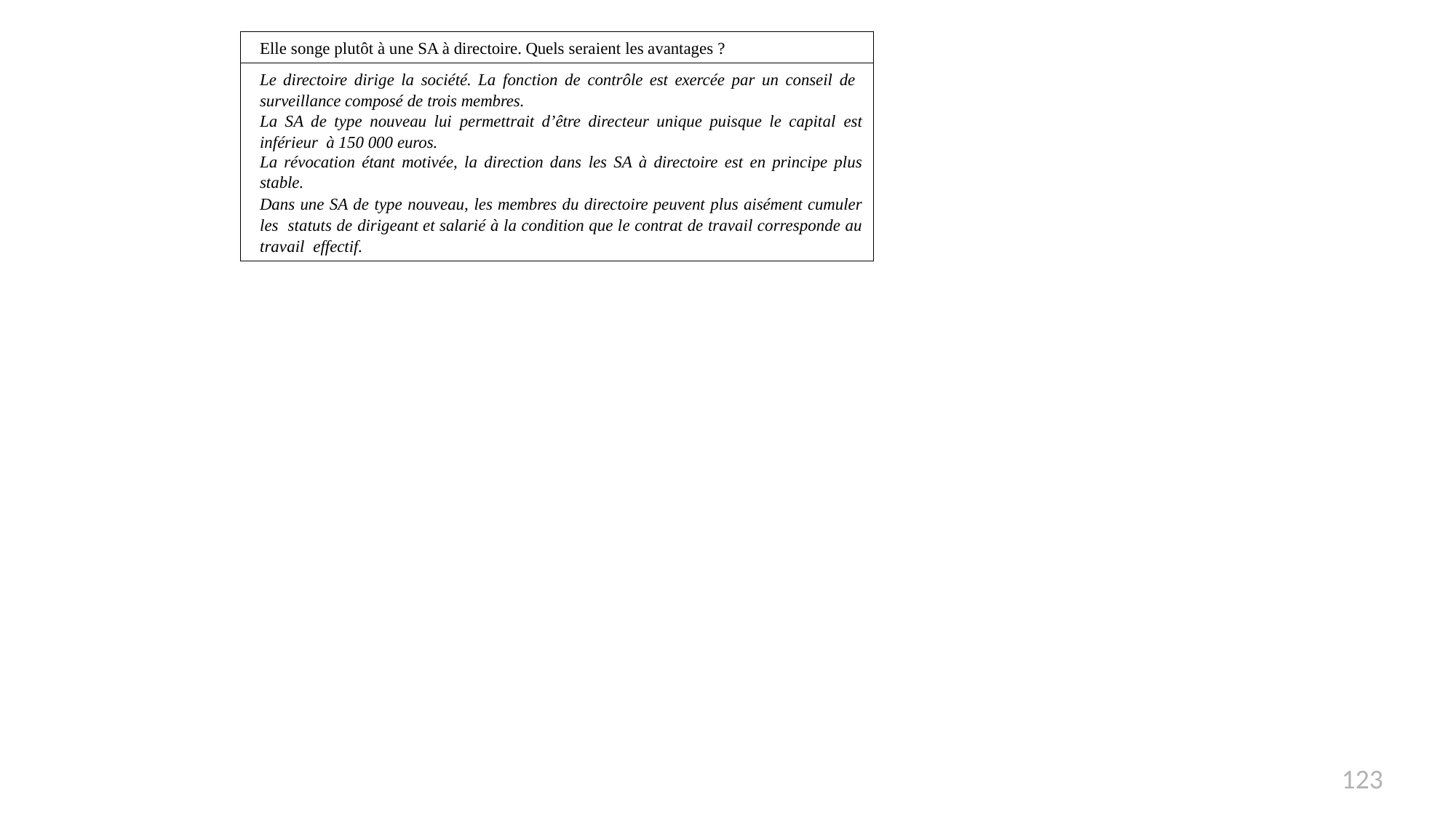

| Elle songe plutôt à une SA à directoire. Quels seraient les avantages ? |
| --- |
| Le directoire dirige la société. La fonction de contrôle est exercée par un conseil de surveillance composé de trois membres. La SA de type nouveau lui permettrait d’être directeur unique puisque le capital est inférieur à 150 000 euros. La révocation étant motivée, la direction dans les SA à directoire est en principe plus stable. Dans une SA de type nouveau, les membres du directoire peuvent plus aisément cumuler les statuts de dirigeant et salarié à la condition que le contrat de travail corresponde au travail effectif. |

123